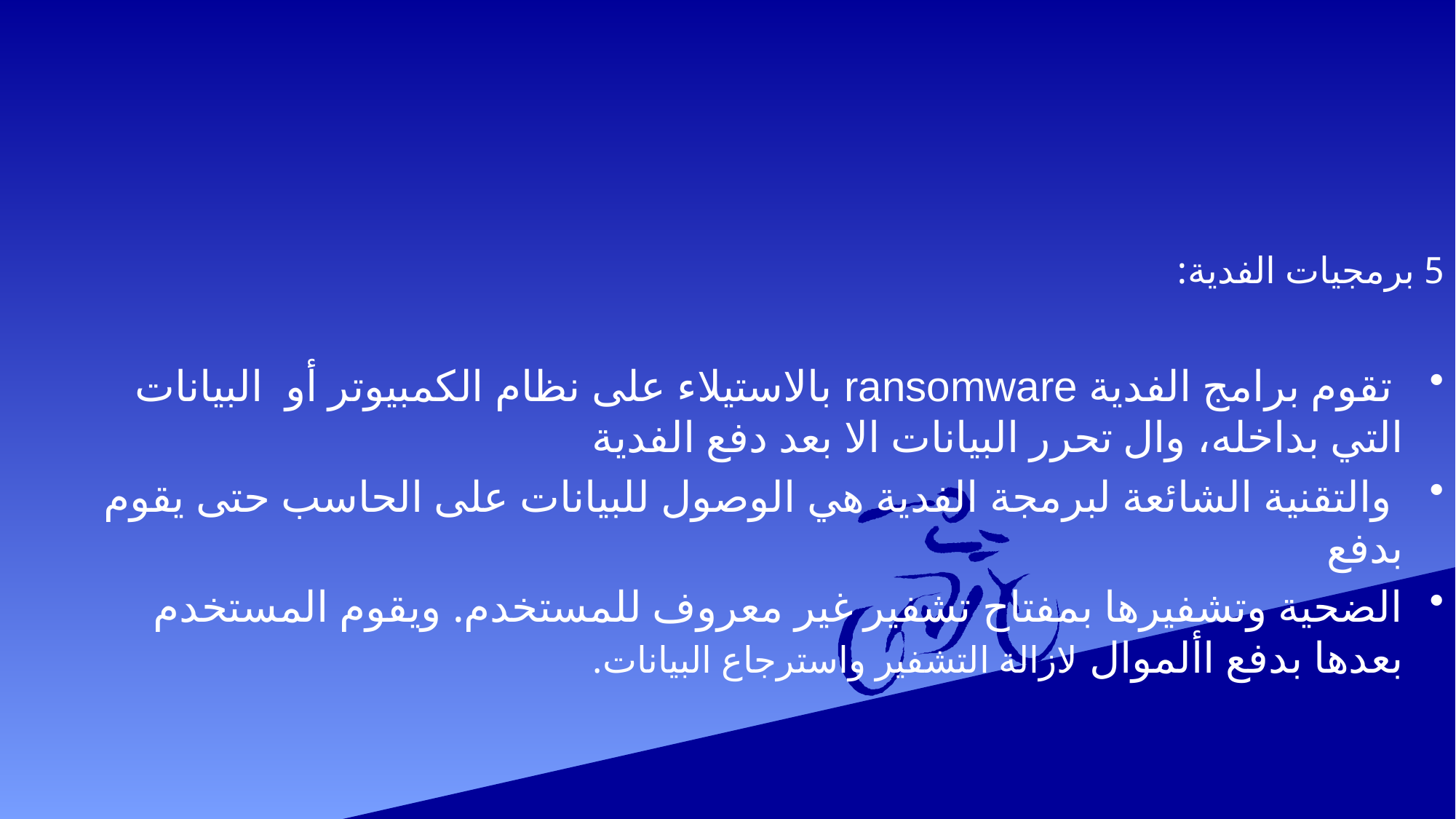

#

5 برمجيات الفدية:

 تقوم برامج الفدية ransomware بالاستيلاء على نظام الكمبيوتر أو  البيانات التي بداخله، وال تحرر البيانات الا بعد دفع الفدية
 والتقنية الشائعة لبرمجة الفدية هي الوصول للبيانات على الحاسب حتى يقوم بدفع
الضحية وتشفيرها بمفتاح تشفير غير معروف للمستخدم. ويقوم المستخدم بعدها بدفع األموال لازالة التشفير واسترجاع البيانات.